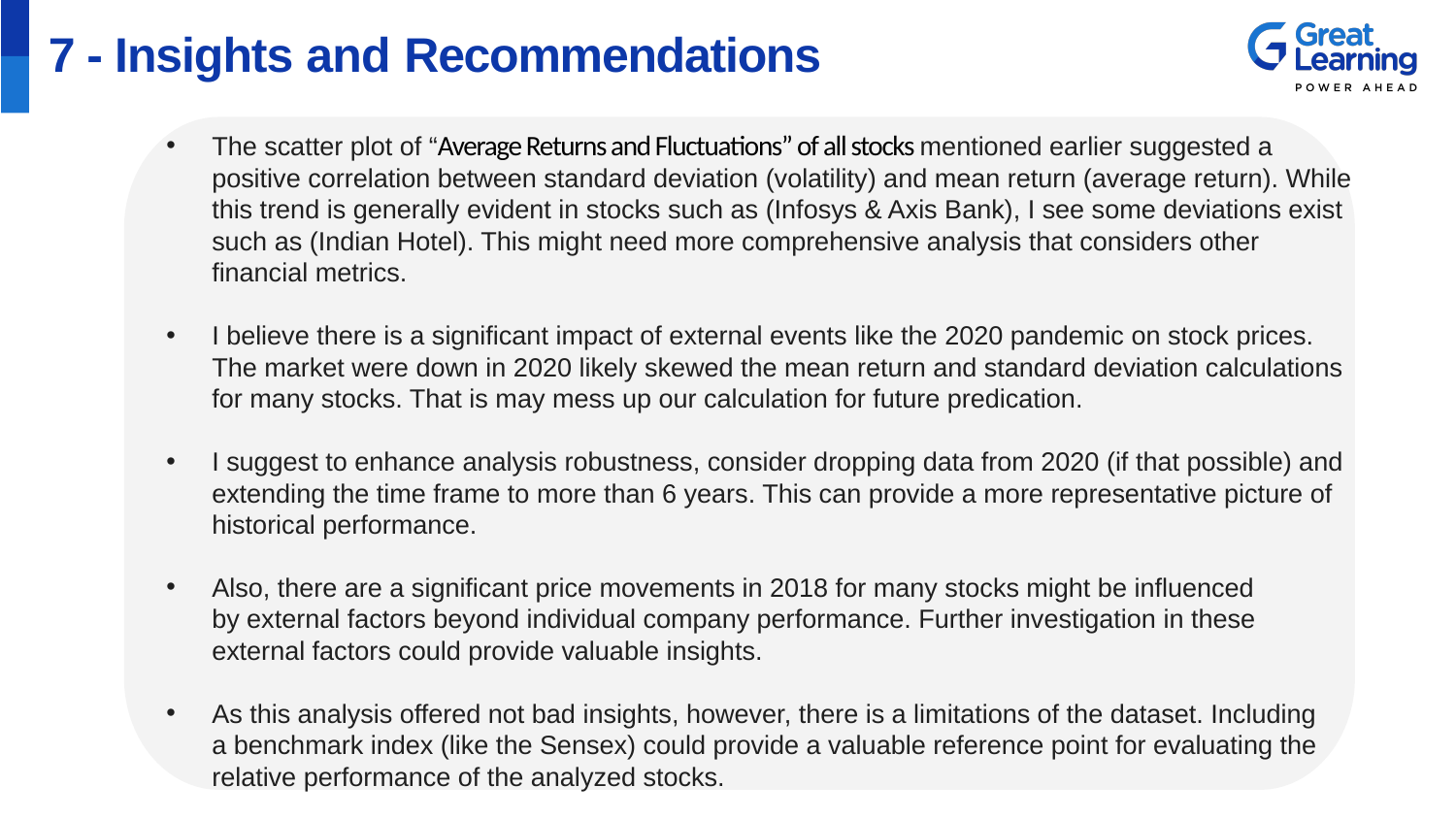

# 7 - Insights and Recommendations

The scatter plot of “Average Returns and Fluctuations” of all stocks mentioned earlier suggested a positive correlation between standard deviation (volatility) and mean return (average return). While this trend is generally evident in stocks such as (Infosys & Axis Bank), I see some deviations exist such as (Indian Hotel). This might need more comprehensive analysis that considers other financial metrics.

I believe there is a significant impact of external events like the 2020 pandemic on stock prices. The market were down in 2020 likely skewed the mean return and standard deviation calculations for many stocks. That is may mess up our calculation for future predication.

I suggest to enhance analysis robustness, consider dropping data from 2020 (if that possible) and extending the time frame to more than 6 years. This can provide a more representative picture of historical performance.

Also, there are a significant price movements in 2018 for many stocks might be influenced by external factors beyond individual company performance. Further investigation in these external factors could provide valuable insights.

As this analysis offered not bad insights, however, there is a limitations of the dataset. Including a benchmark index (like the Sensex) could provide a valuable reference point for evaluating the relative performance of the analyzed stocks.